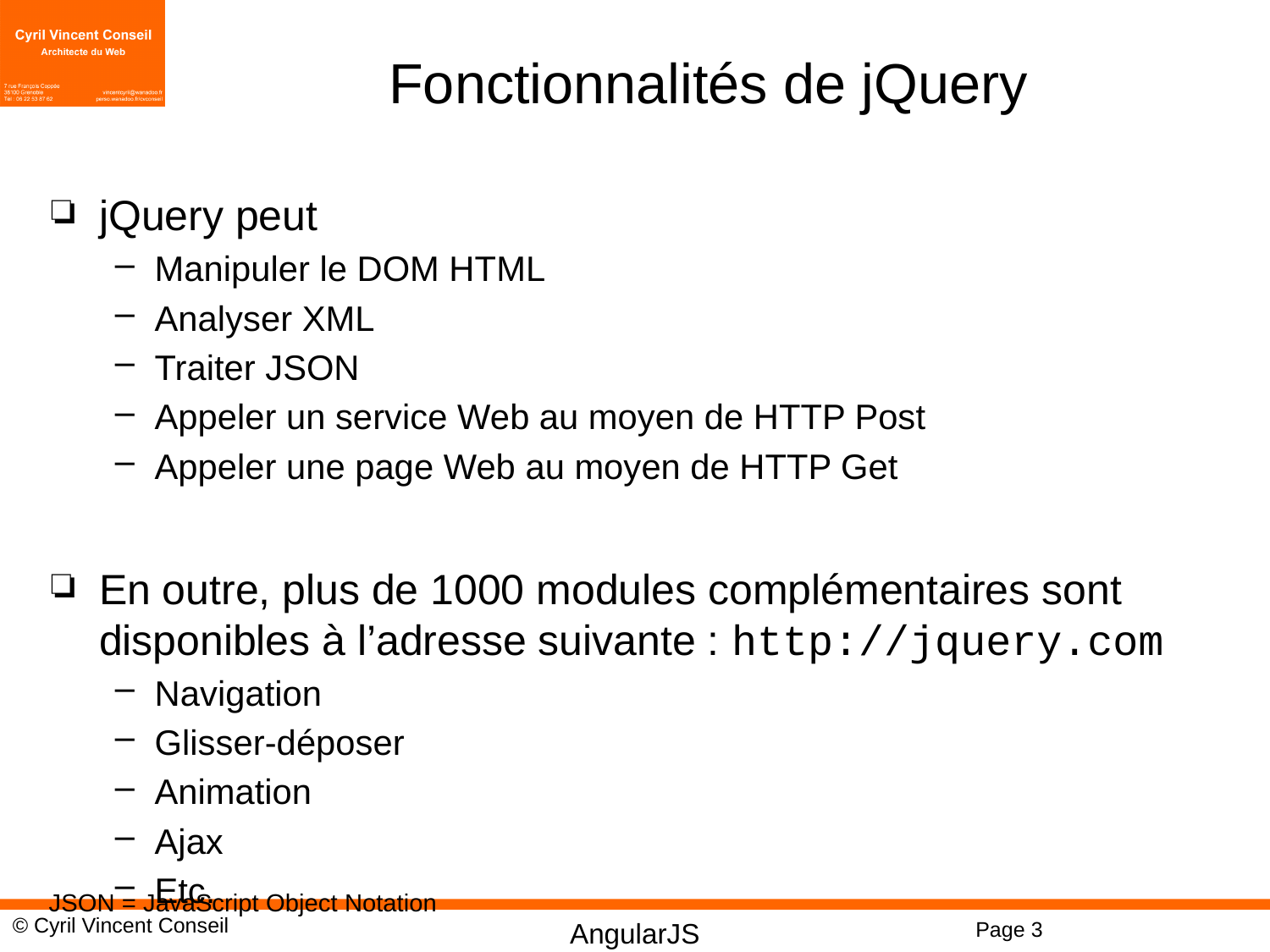

# Fonctionnalités de jQuery
jQuery peut
Manipuler le DOM HTML
Analyser XML
Traiter JSON
Appeler un service Web au moyen de HTTP Post
Appeler une page Web au moyen de HTTP Get

En outre, plus de 1000 modules complémentaires sont disponibles à l’adresse suivante : http://jquery.com
Navigation
Glisser-déposer
Animation
Ajax
Etc.

JSON = JavaScript Object Notation